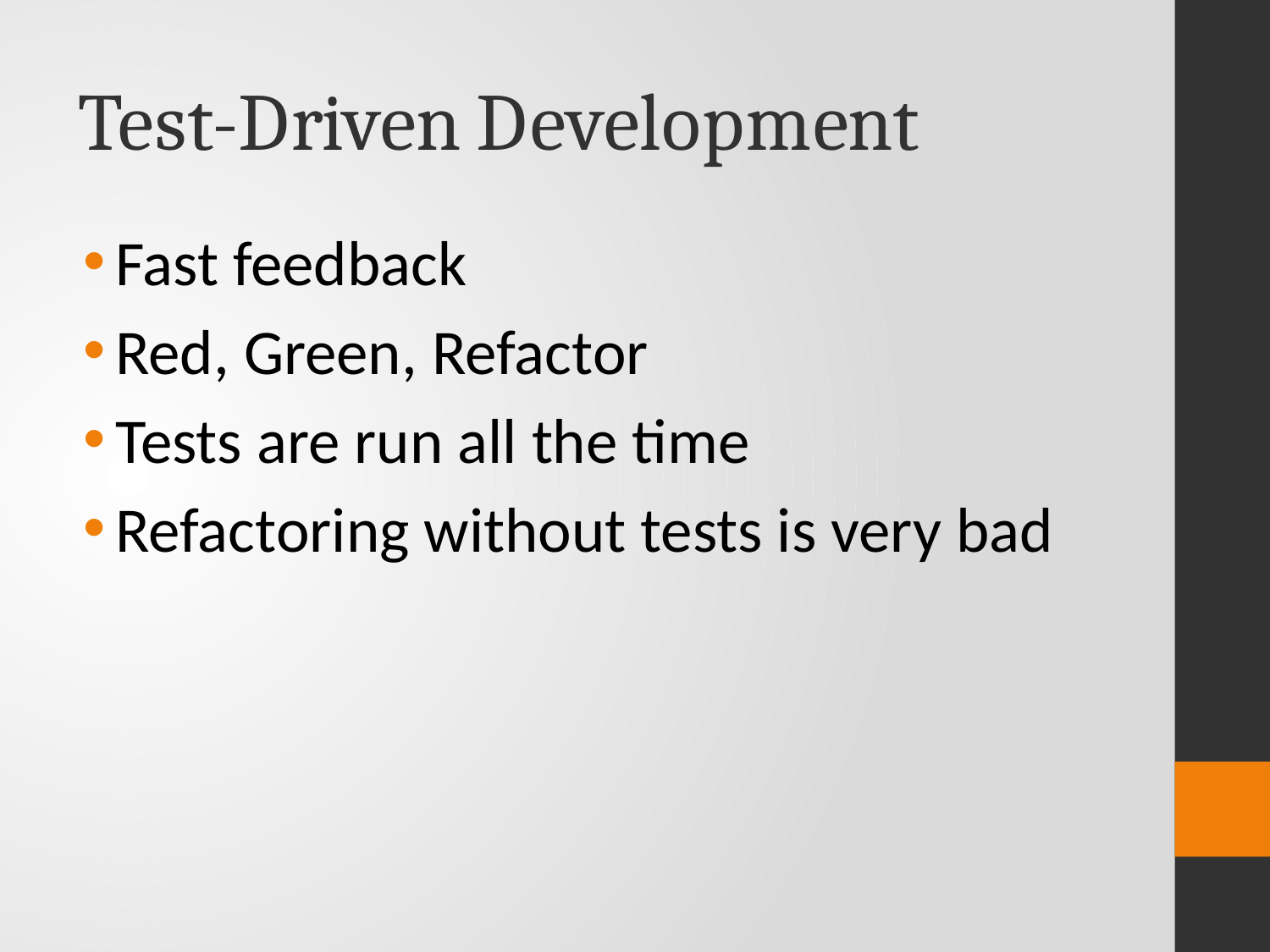

# Test-Driven Development
Fast feedback
Red, Green, Refactor
Tests are run all the time
Refactoring without tests is very bad